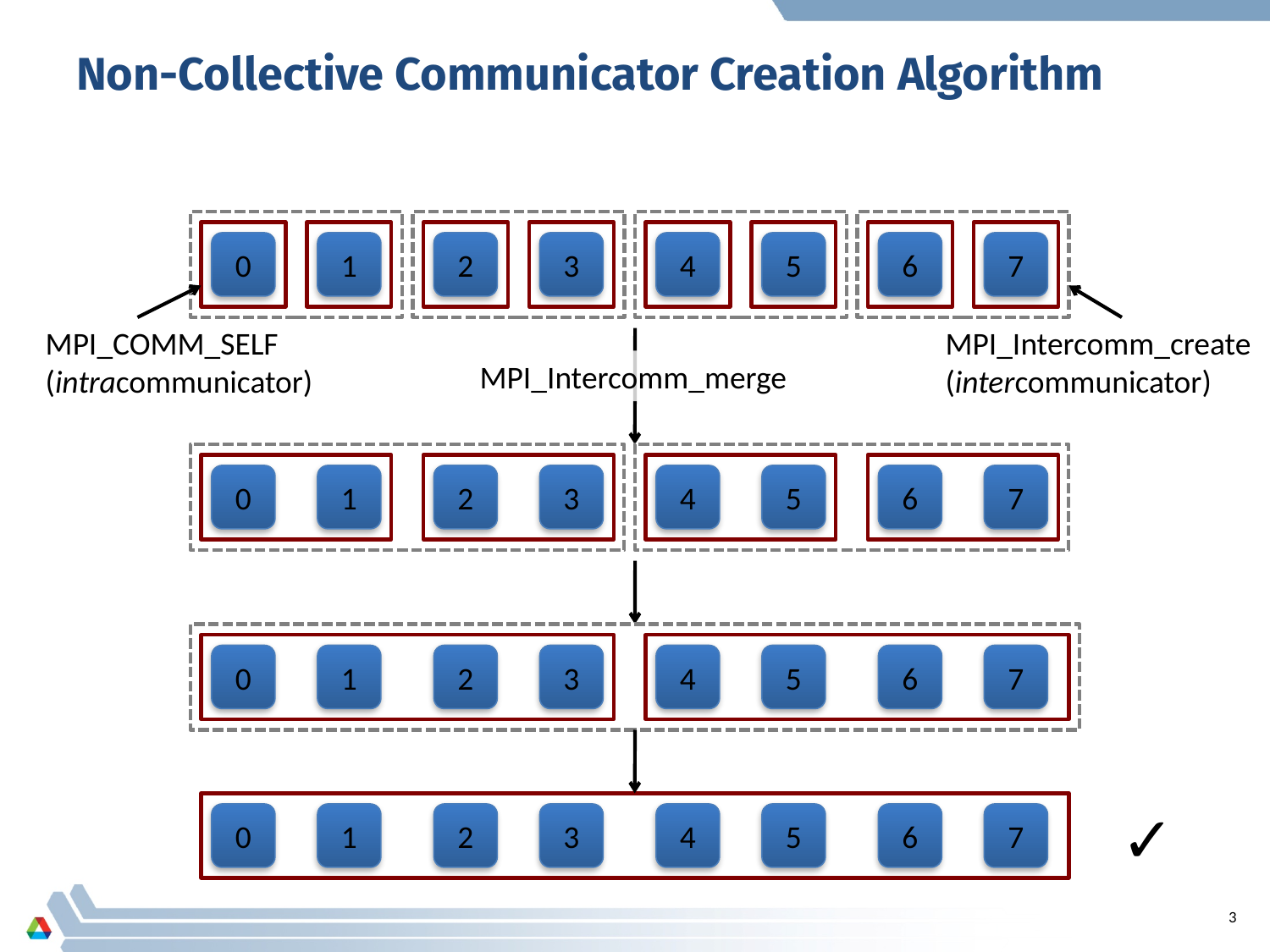

# Non-Collective Communicator Creation Algorithm

0
1
2
3
4
5
6
7
MPI_COMM_SELF
(intracommunicator)
MPI_Intercomm_create
(intercommunicator)
MPI_Intercomm_merge

0
1
2
3
4
5
6
7

0
1
2
3
4
5
6
7

✓
0
1
2
3
4
5
6
7
3